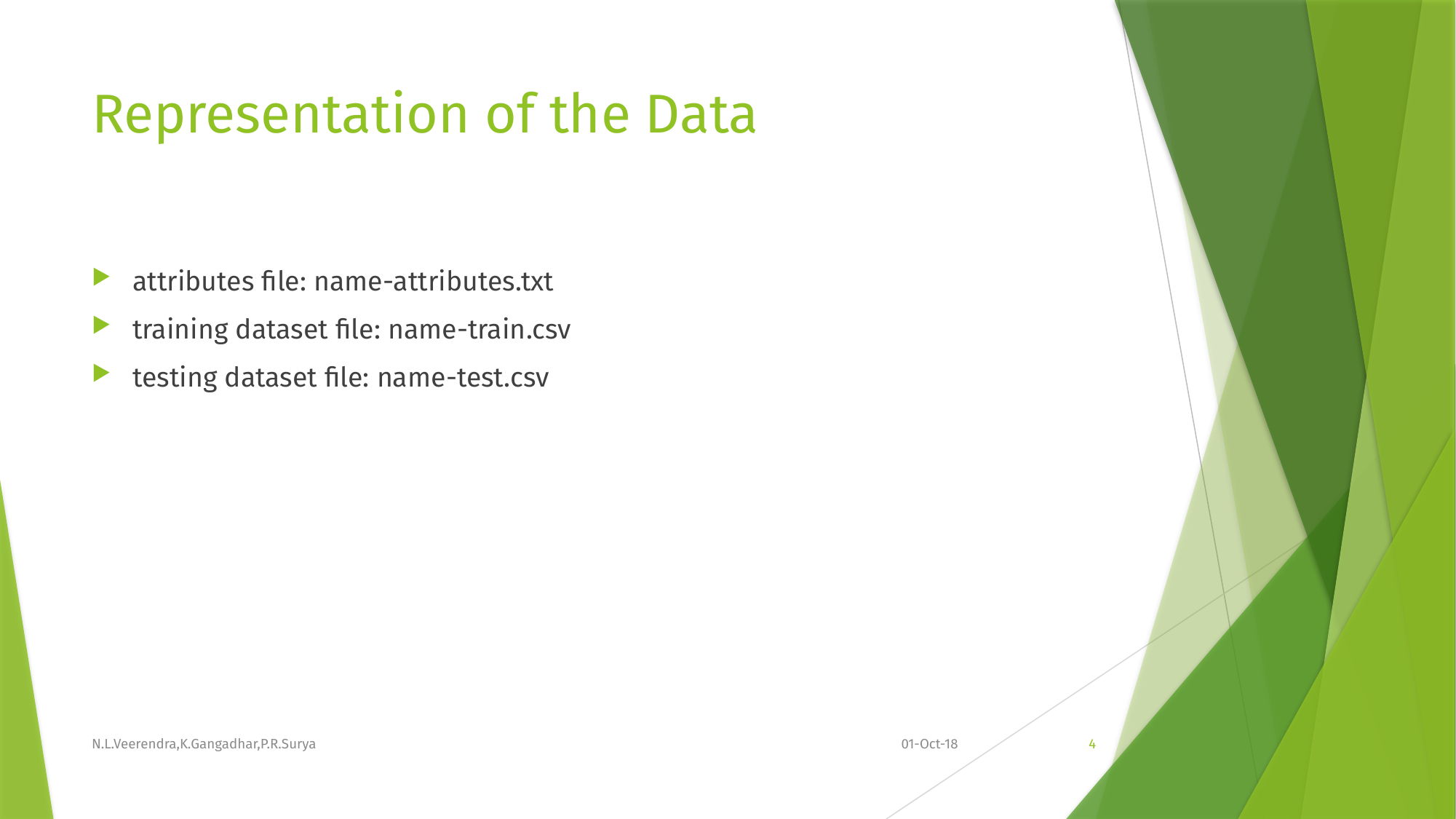

# Representation of the Data
attributes file: name-attributes.txt
training dataset file: name-train.csv
testing dataset file: name-test.csv
N.L.Veerendra,K.Gangadhar,P.R.Surya
01-Oct-18
4